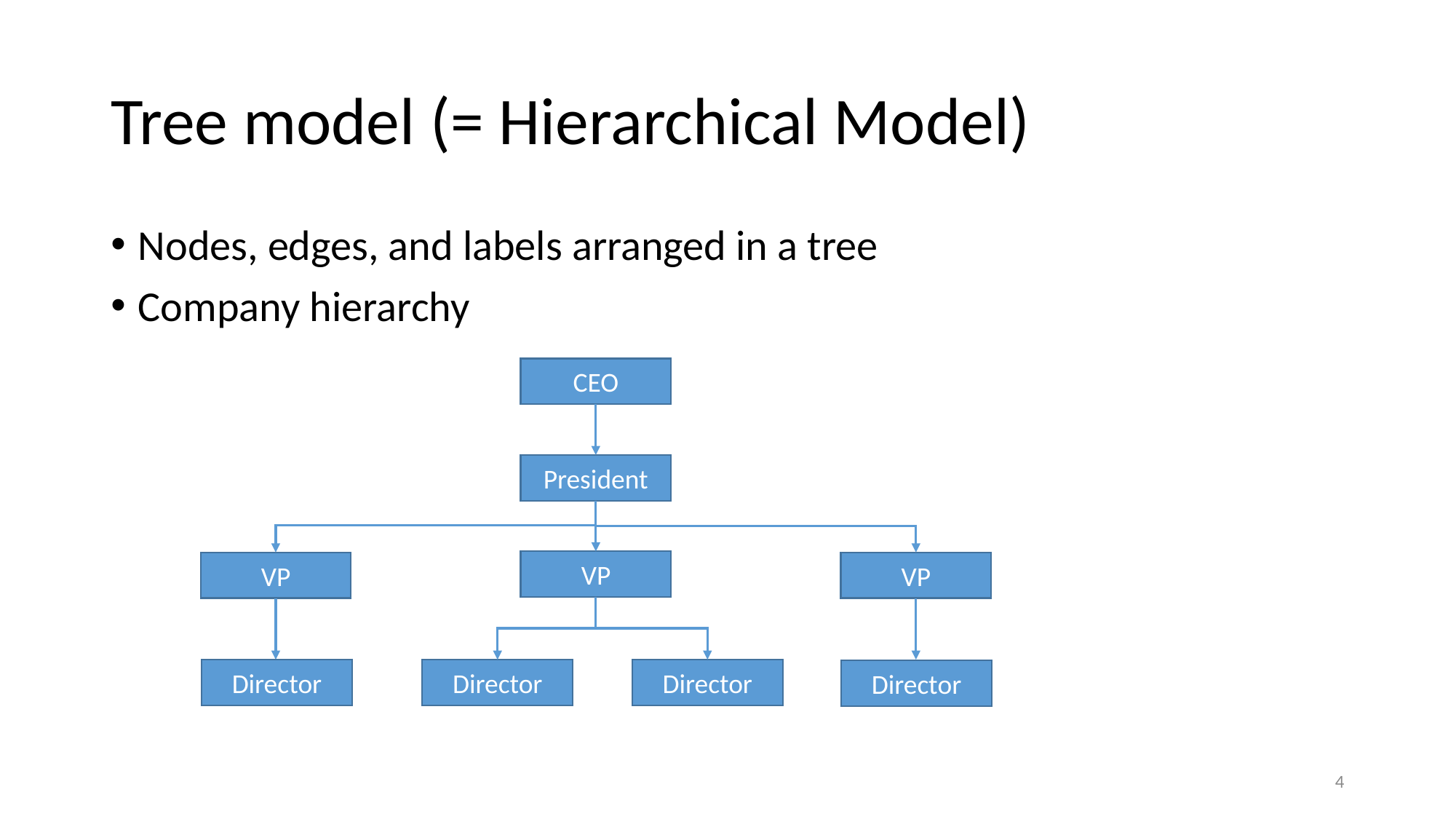

# Tree model (= Hierarchical Model)
Nodes, edges, and labels arranged in a tree
Company hierarchy
CEO
President
VP
VP
VP
Director
Director
Director
Director
4